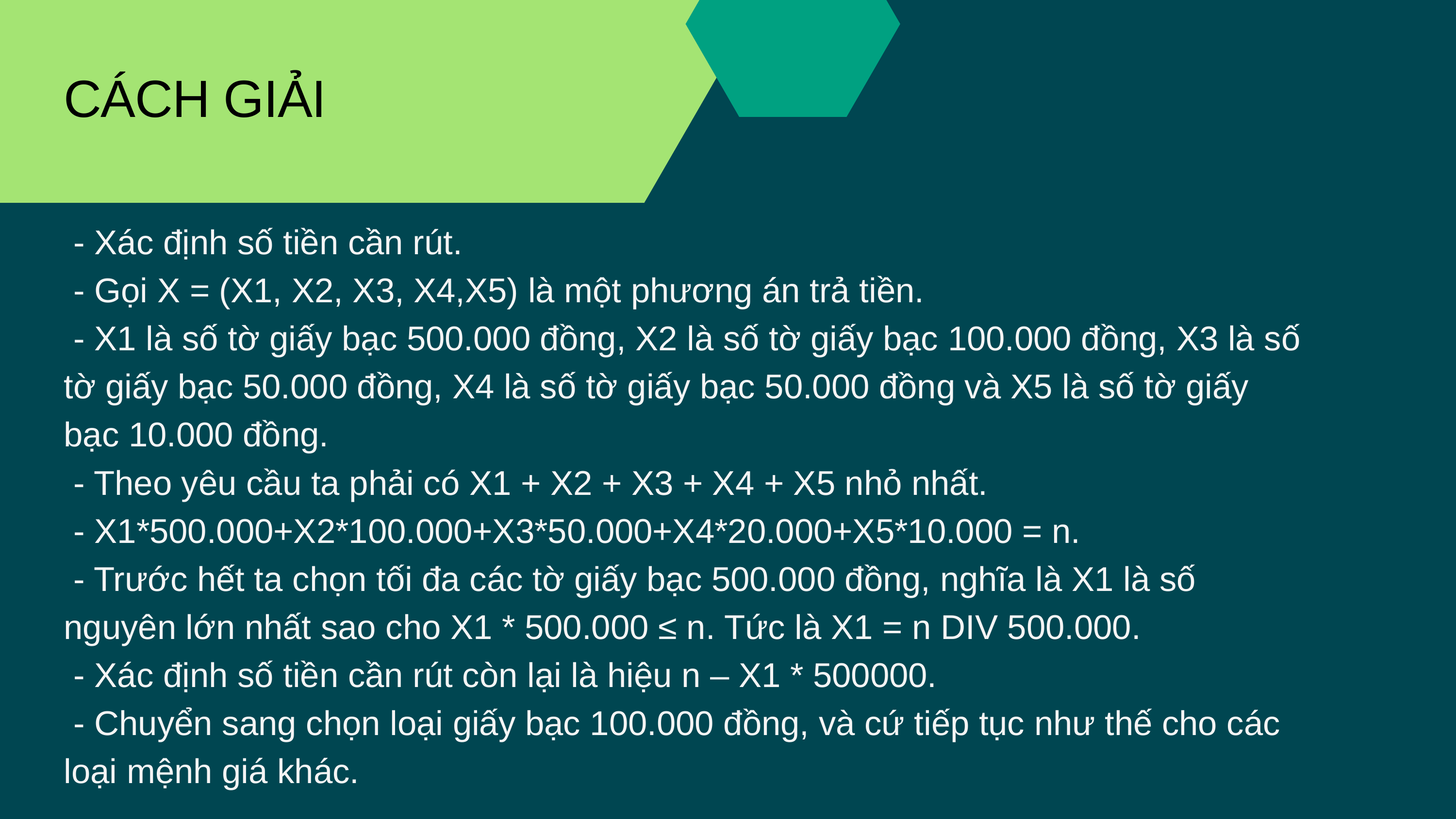

CÁCH GIẢI
 - Xác định số tiền cần rút.
 - Gọi X = (X1, X2, X3, X4,X5) là một phương án trả tiền.
 - X1 là số tờ giấy bạc 500.000 đồng, X2 là số tờ giấy bạc 100.000 đồng, X3 là số tờ giấy bạc 50.000 đồng, X4 là số tờ giấy bạc 50.000 đồng và X5 là số tờ giấy bạc 10.000 đồng.
 - Theo yêu cầu ta phải có X1 + X2 + X3 + X4 + X5 nhỏ nhất.
 - X1*500.000+X2*100.000+X3*50.000+X4*20.000+X5*10.000 = n.
 - Trước hết ta chọn tối đa các tờ giấy bạc 500.000 đồng, nghĩa là X1 là số nguyên lớn nhất sao cho X1 * 500.000 ≤ n. Tức là X1 = n DIV 500.000.
 - Xác định số tiền cần rút còn lại là hiệu n – X1 * 500000.
 - Chuyển sang chọn loại giấy bạc 100.000 đồng, và cứ tiếp tục như thế cho các loại mệnh giá khác.